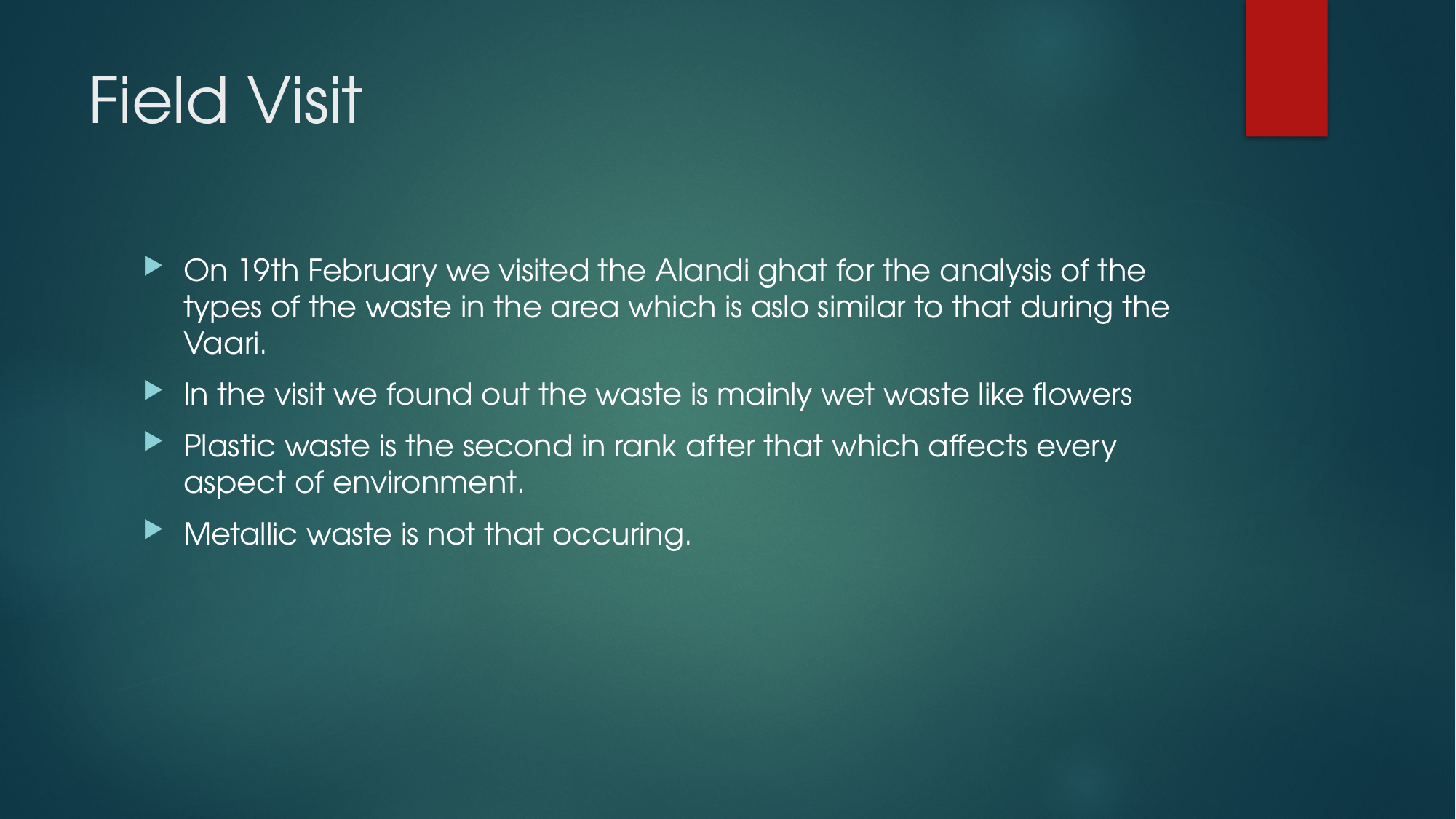

# Field Visit
On 19th February we visited the Alandi ghat for the analysis of the types of the waste in the area which is aslo similar to that during the Vaari.
In the visit we found out the waste is mainly wet waste like flowers
Plastic waste is the second in rank after that which affects every aspect of environment.
Metallic waste is not that occuring.